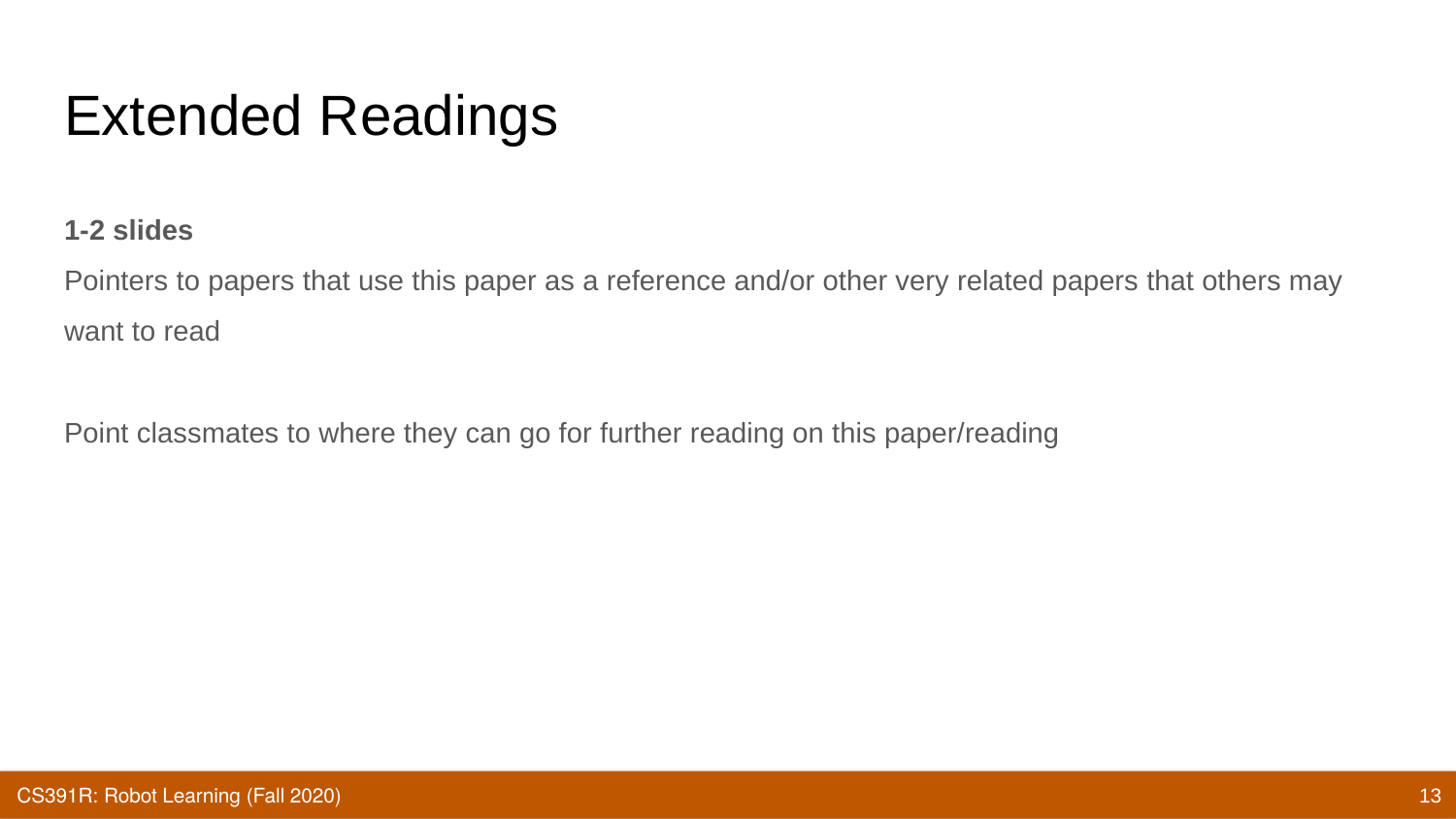

# Extended Readings
1-2 slides
Pointers to papers that use this paper as a reference and/or other very related papers that others may want to read

Point classmates to where they can go for further reading on this paper/reading
13